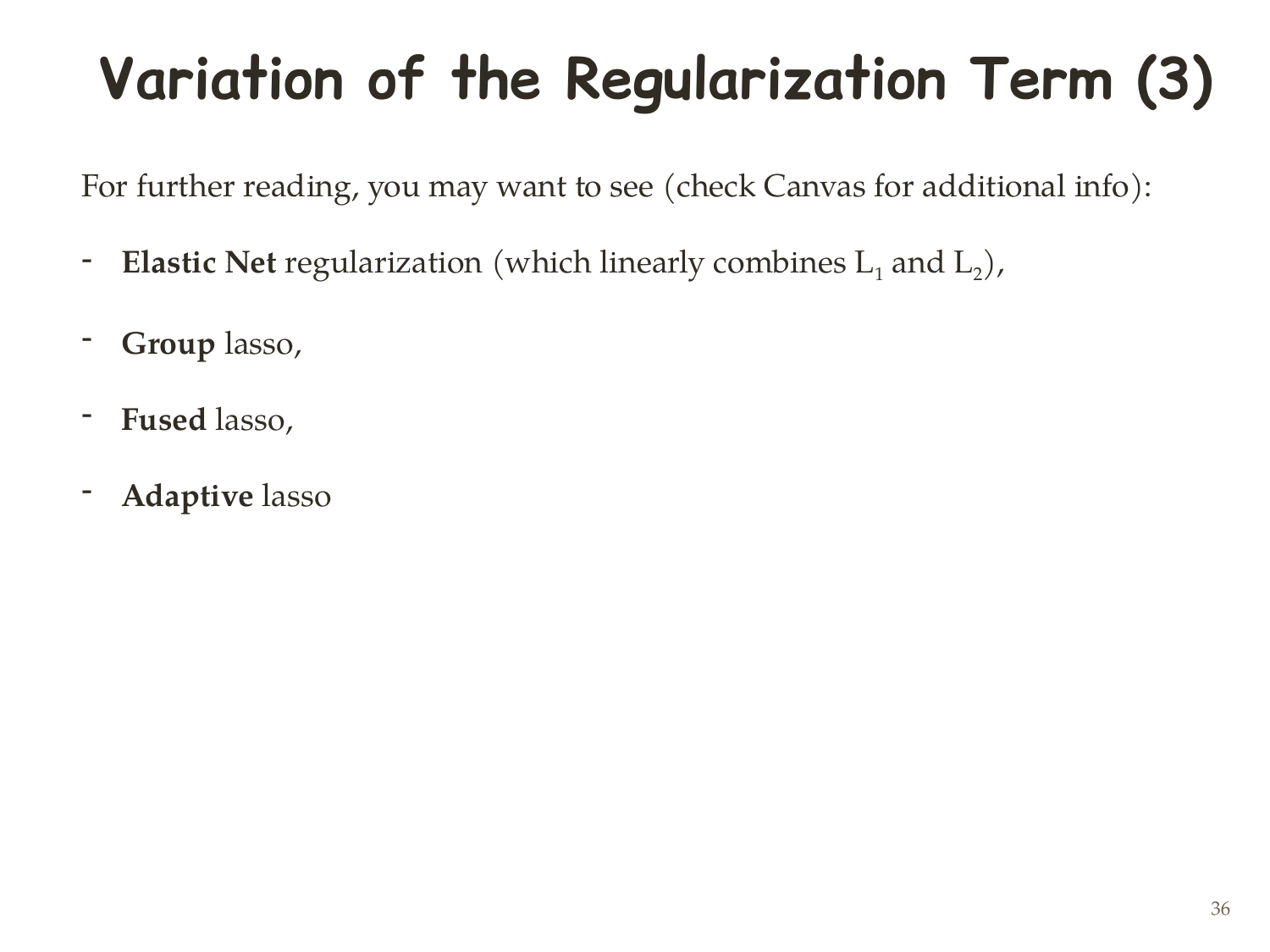

# Variation of the Regularization Term (3)
For further reading, you may want to see (check Canvas for additional info):

Elastic Net regularization (which linearly combines L1 and L2),

Group lasso,

Fused lasso,

Adaptive lasso

36